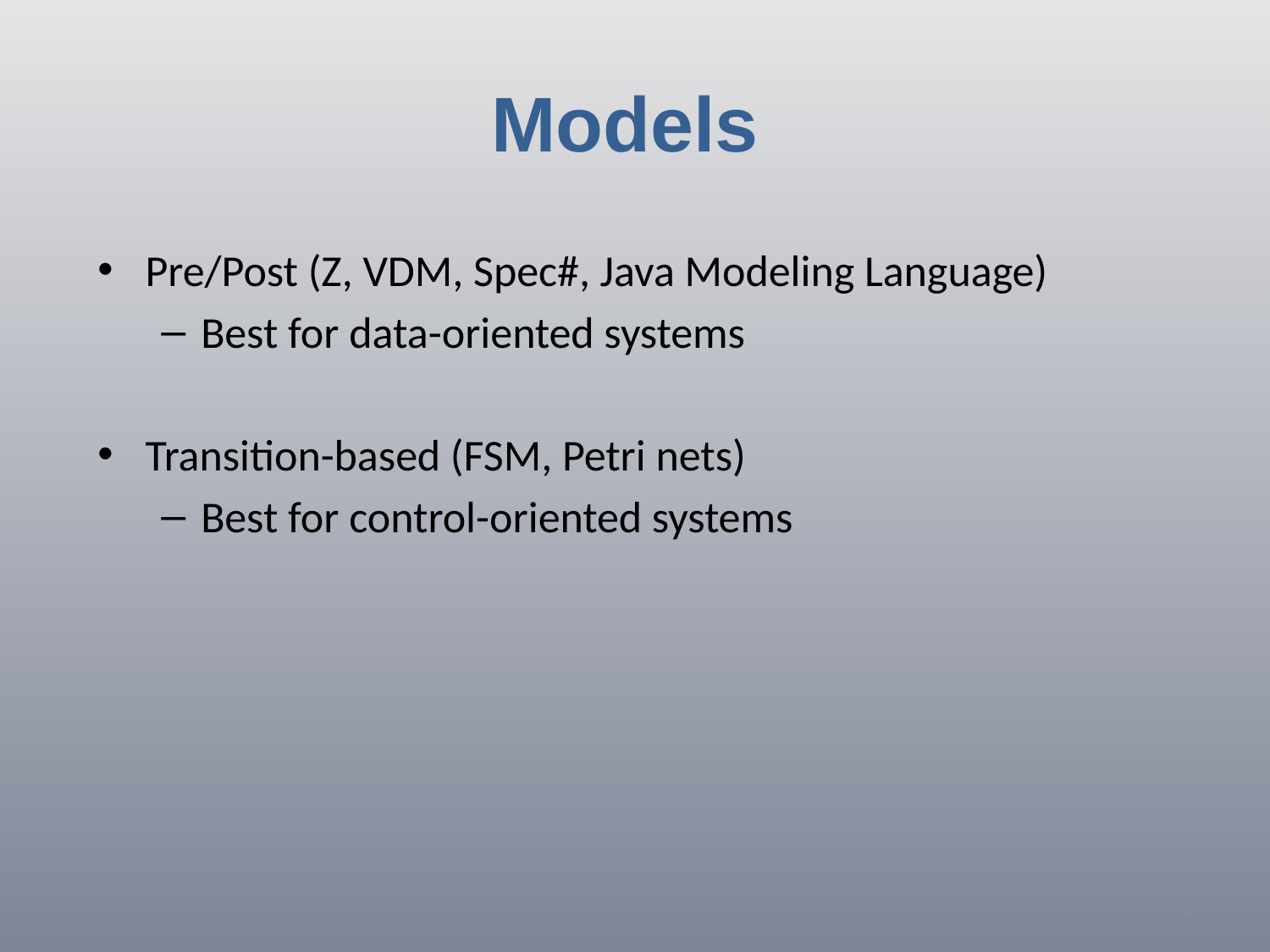

# Models
Pre/Post (Z, VDM, Spec#, Java Modeling Language)
Best for data-oriented systems

Transition-based (FSM, Petri nets)
Best for control-oriented systems

6